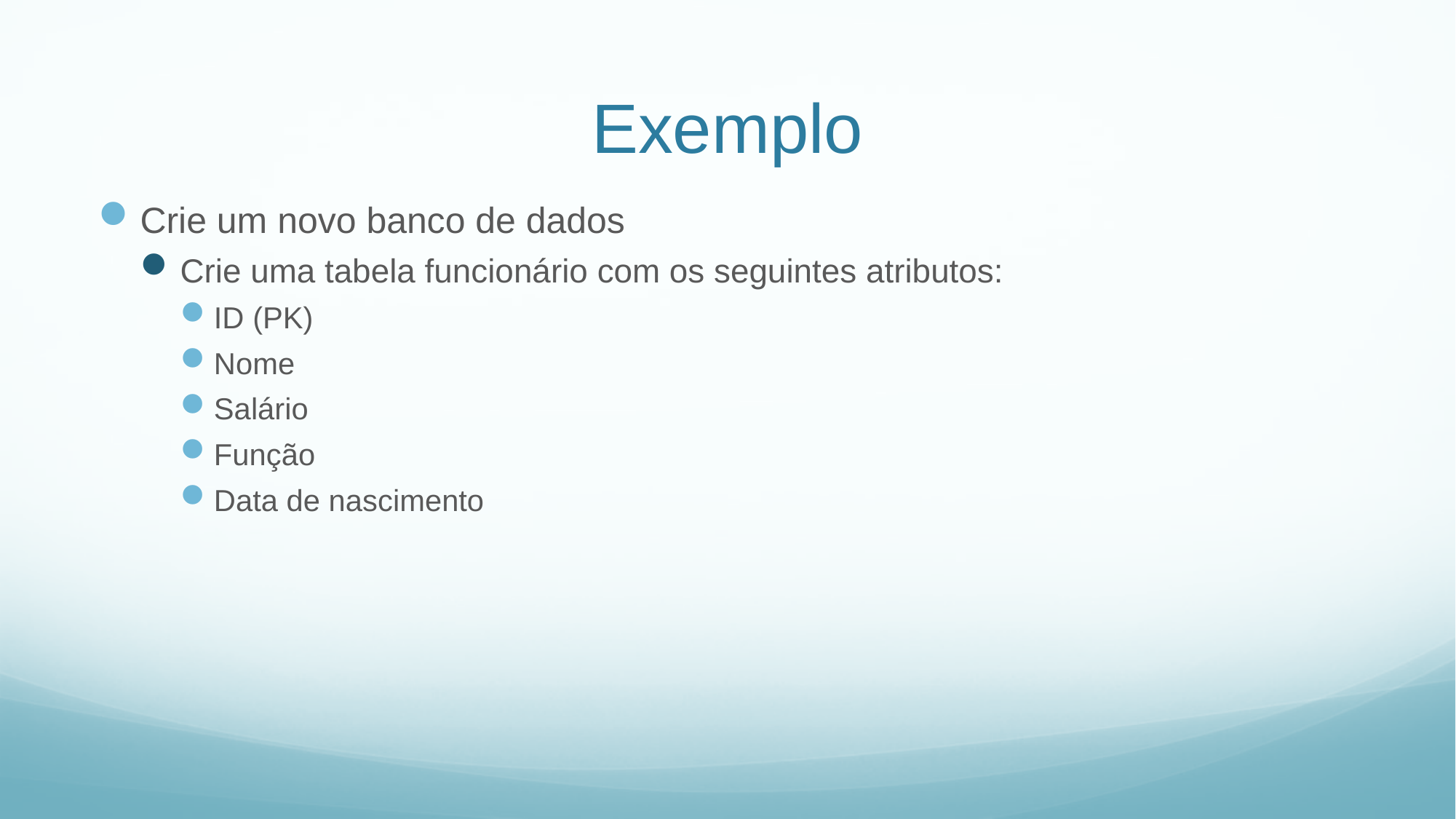

# Exemplo
Crie um novo banco de dados
Crie uma tabela funcionário com os seguintes atributos:
ID (PK)
Nome
Salário
Função
Data de nascimento